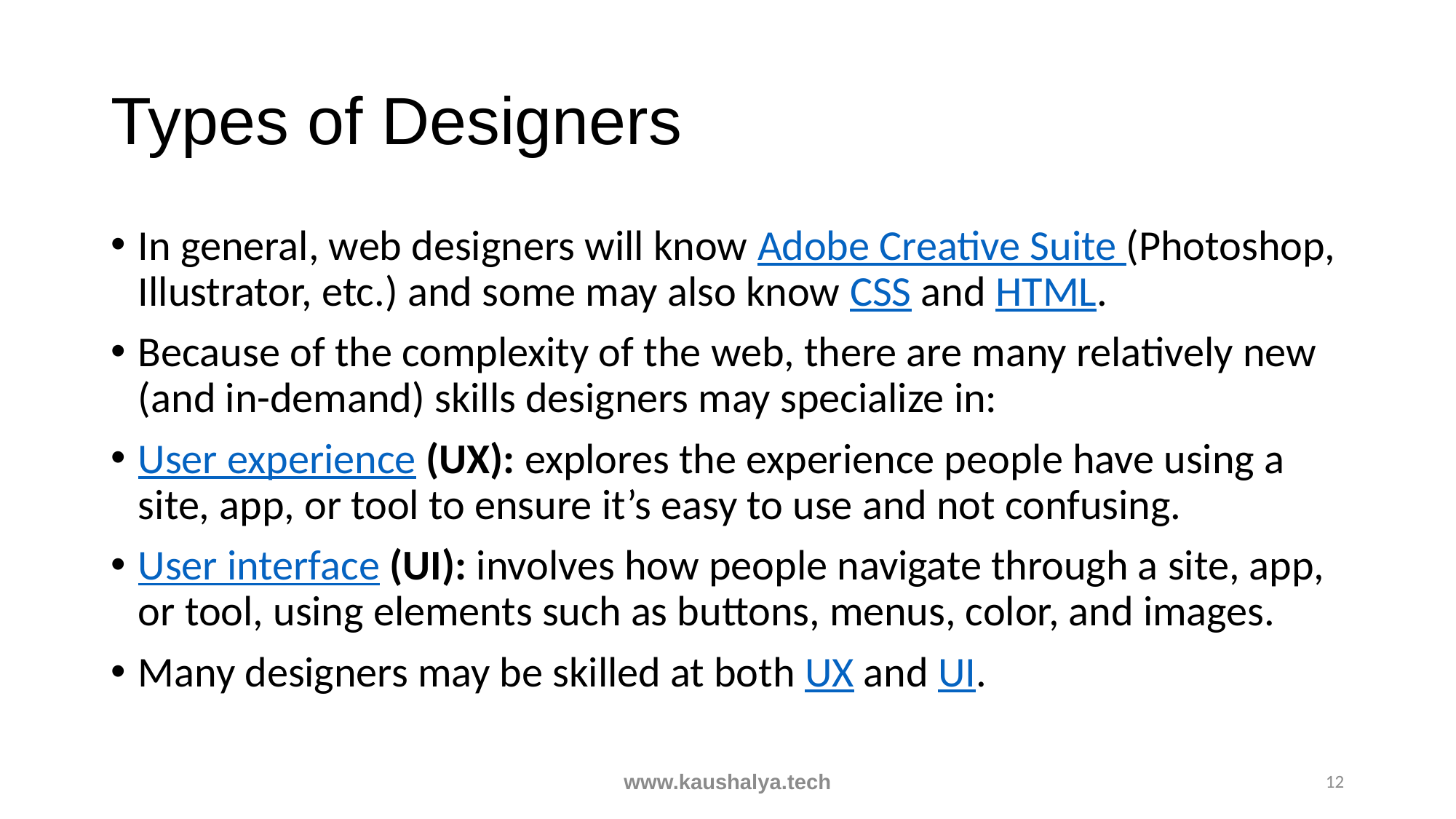

# Types of Designers
In general, web designers will know Adobe Creative Suite (Photoshop, Illustrator, etc.) and some may also know CSS and HTML.
Because of the complexity of the web, there are many relatively new (and in-demand) skills designers may specialize in:
User experience (UX): explores the experience people have using a site, app, or tool to ensure it’s easy to use and not confusing.
User interface (UI): involves how people navigate through a site, app, or tool, using elements such as buttons, menus, color, and images.
Many designers may be skilled at both UX and UI.

www.kaushalya.tech
12